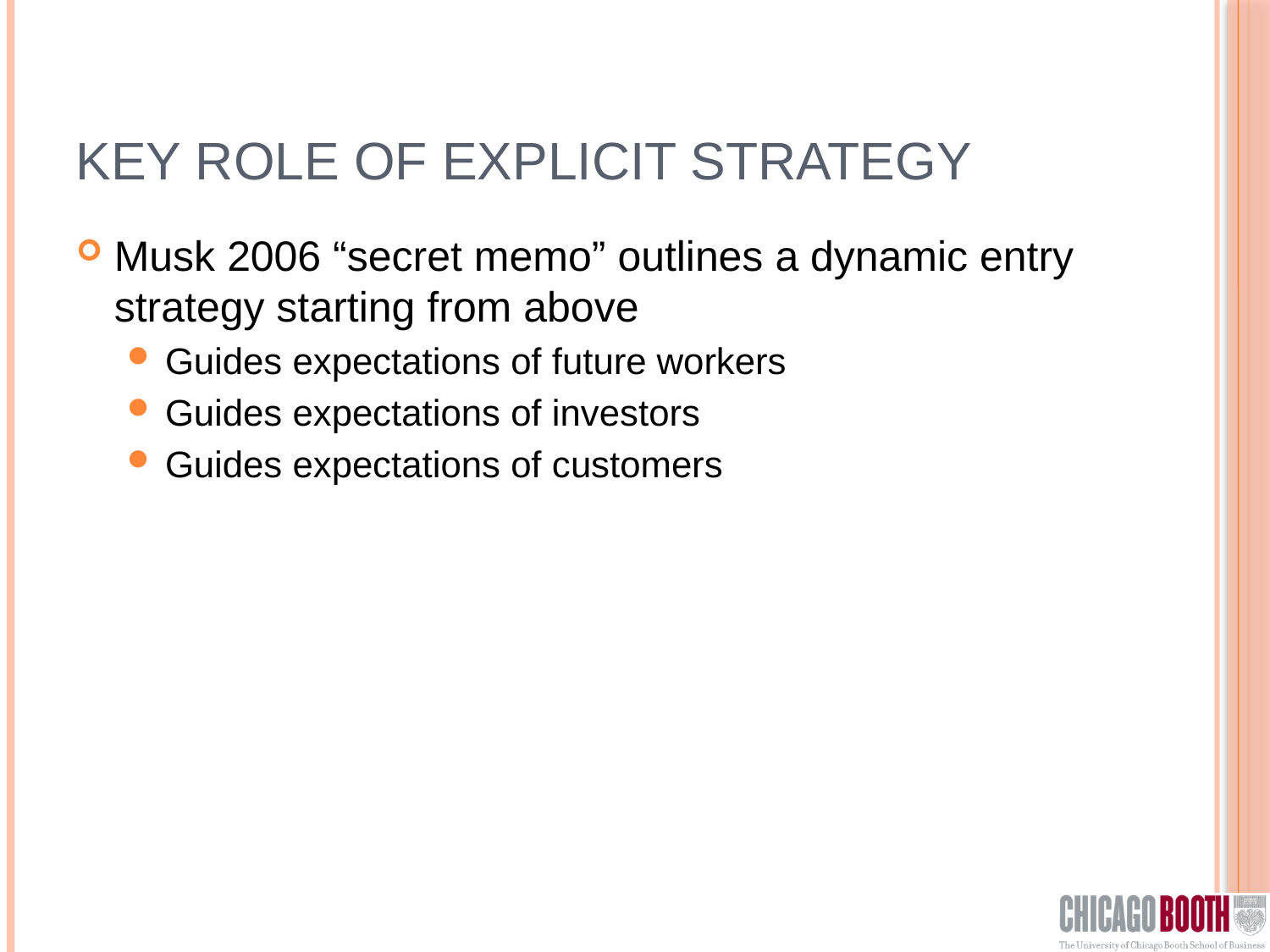

# Key role of explicit strategy
Musk 2006 “secret memo” outlines a dynamic entry strategy starting from above
Guides expectations of future workers
Guides expectations of investors
Guides expectations of customers